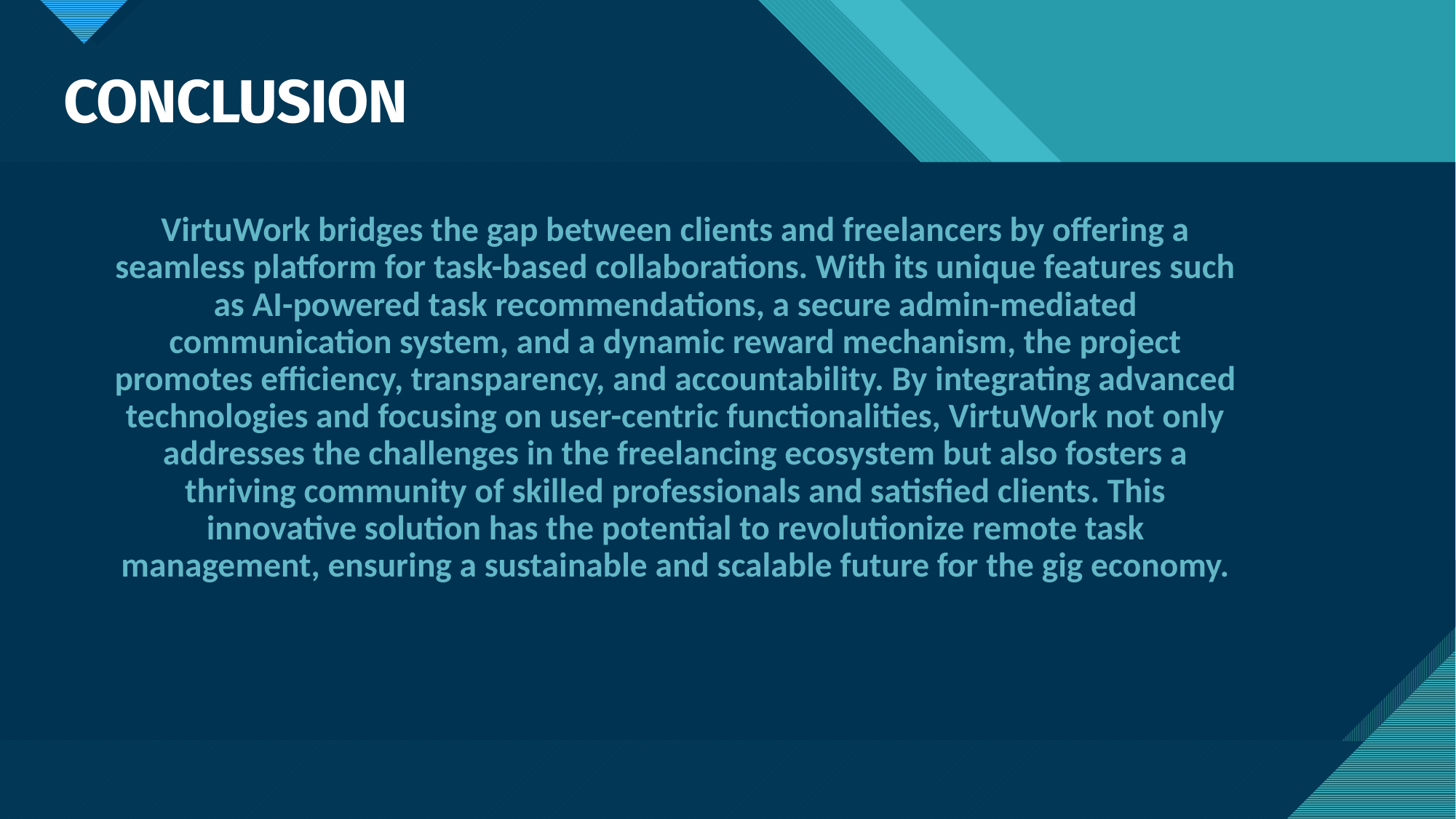

# CONCLUSION
VirtuWork bridges the gap between clients and freelancers by offering a seamless platform for task-based collaborations. With its unique features such as AI-powered task recommendations, a secure admin-mediated communication system, and a dynamic reward mechanism, the project promotes efficiency, transparency, and accountability. By integrating advanced technologies and focusing on user-centric functionalities, VirtuWork not only addresses the challenges in the freelancing ecosystem but also fosters a thriving community of skilled professionals and satisfied clients. This innovative solution has the potential to revolutionize remote task management, ensuring a sustainable and scalable future for the gig economy.
20